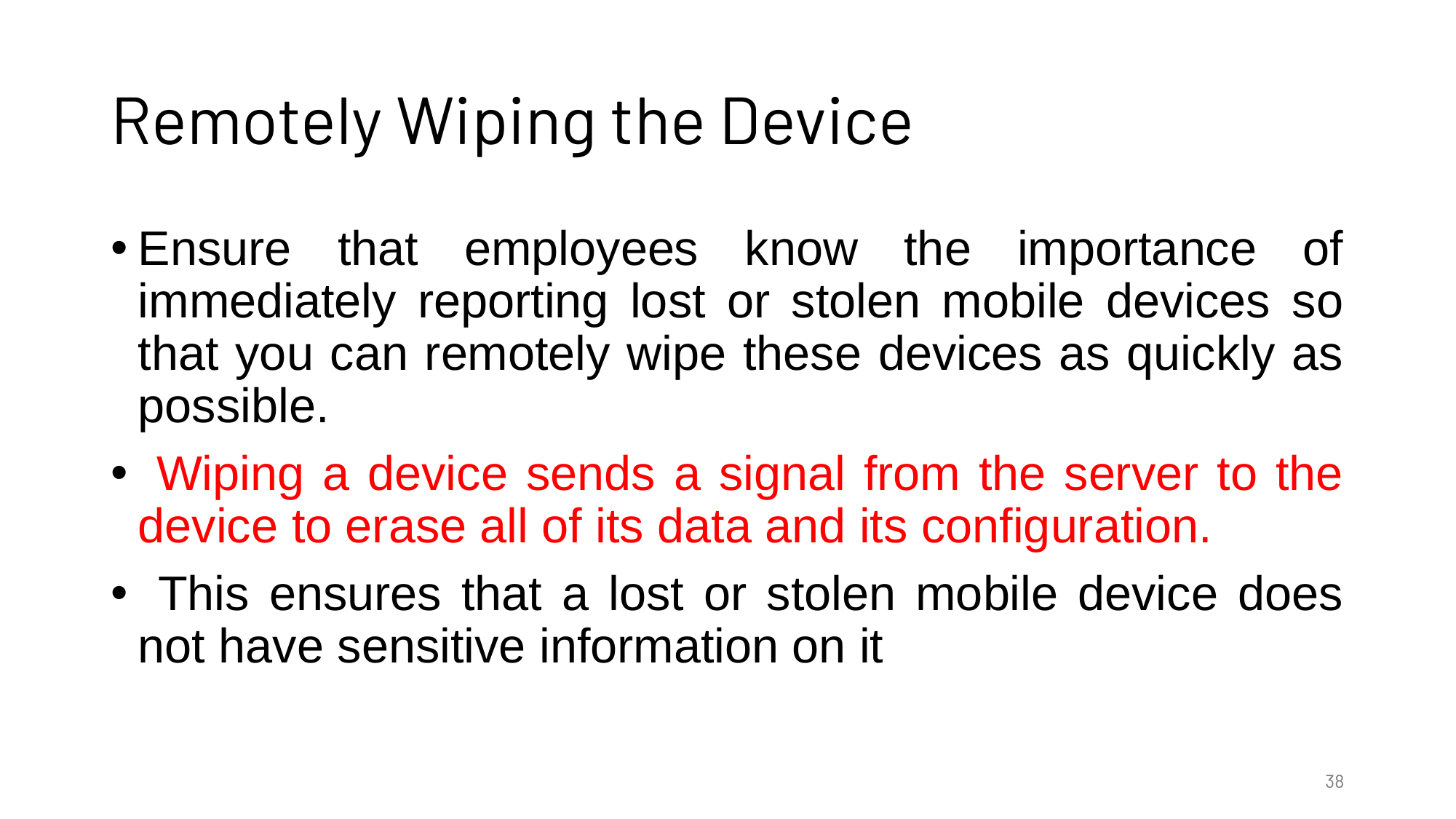

# Remotely Wiping the Device
Ensure that employees know the importance of immediately reporting lost or stolen mobile devices so that you can remotely wipe these devices as quickly as possible.
 Wiping a device sends a signal from the server to the device to erase all of its data and its configuration.
 This ensures that a lost or stolen mobile device does not have sensitive information on it
38